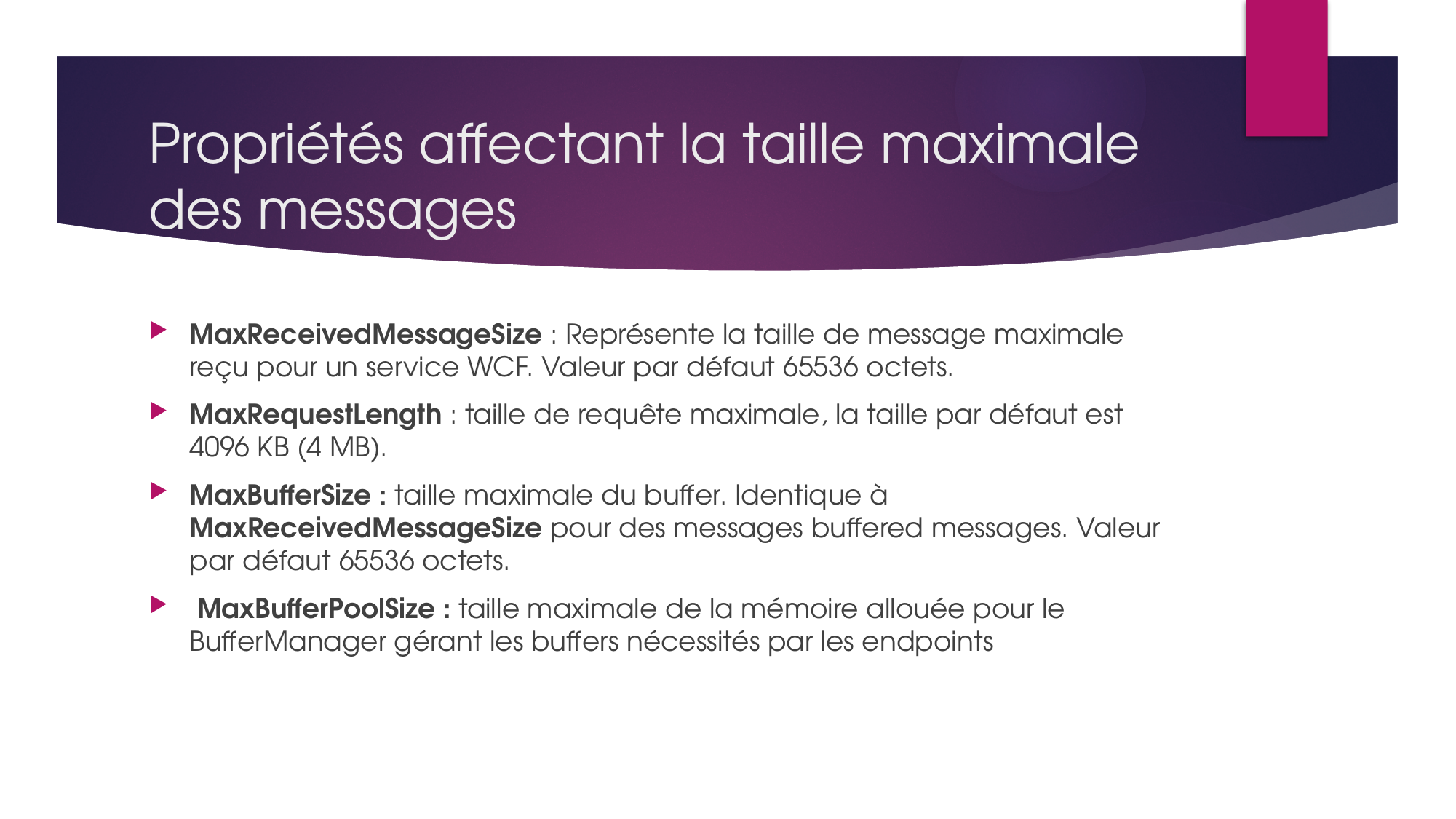

# Propriétés affectant la taille maximale des messages
MaxReceivedMessageSize : Représente la taille de message maximale reçu pour un service WCF. Valeur par défaut 65536 octets.
MaxRequestLength : taille de requête maximale, la taille par défaut est 4096 KB (4 MB).
MaxBufferSize : taille maximale du buffer. Identique à MaxReceivedMessageSize pour des messages buffered messages. Valeur par défaut 65536 octets.
 MaxBufferPoolSize : taille maximale de la mémoire allouée pour le BufferManager gérant les buffers nécessités par les endpoints